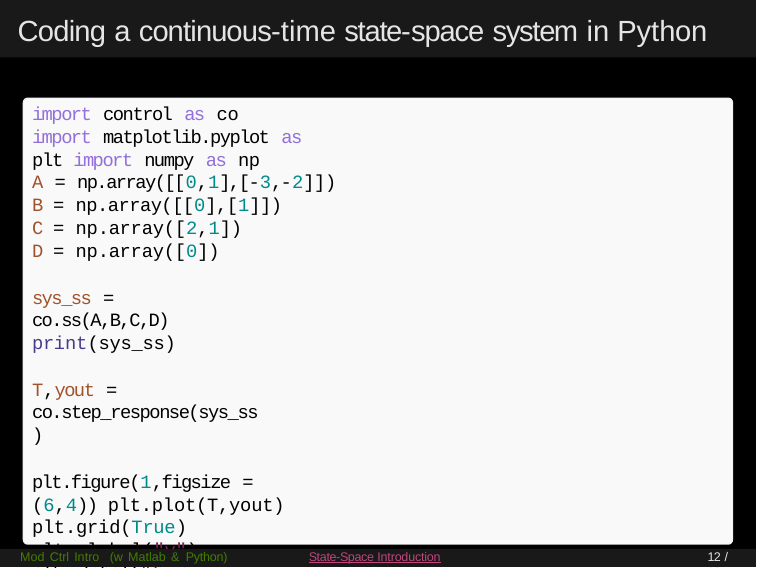

# Coding a continuous-time state-space system in Python

import control as co
import matplotlib.pyplot as plt import numpy as np
A = np.array([[0,1],[-3,-2]])
B = np.array([[0],[1]])
C = np.array([2,1])
D = np.array([0])

sys_ss = co.ss(A,B,C,D) print(sys_ss)

T,yout = co.step_response(sys_ss)

plt.figure(1,figsize = (6,4)) plt.plot(T,yout) plt.grid(True) plt.ylabel("y")
plt.xlabel("Time (sec)") plt.show()
Mod Ctrl Intro (w Matlab & Python)
State-Space Introduction
12 / 12